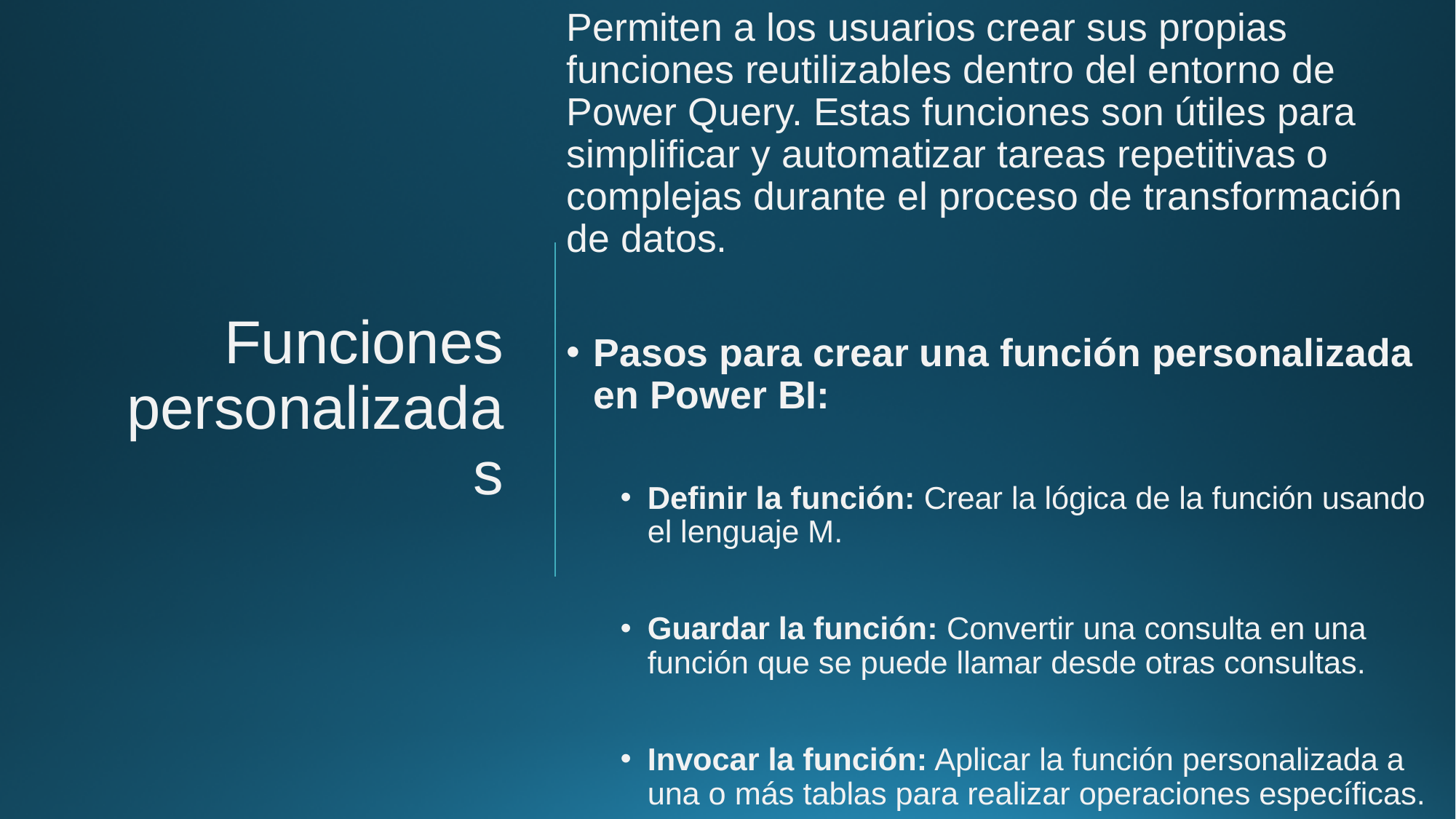

Permiten a los usuarios crear sus propias funciones reutilizables dentro del entorno de Power Query. Estas funciones son útiles para simplificar y automatizar tareas repetitivas o complejas durante el proceso de transformación de datos.

Pasos para crear una función personalizada en Power BI:

Definir la función: Crear la lógica de la función usando el lenguaje M.

Guardar la función: Convertir una consulta en una función que se puede llamar desde otras consultas.

Invocar la función: Aplicar la función personalizada a una o más tablas para realizar operaciones específicas.
# Funciones personalizadas